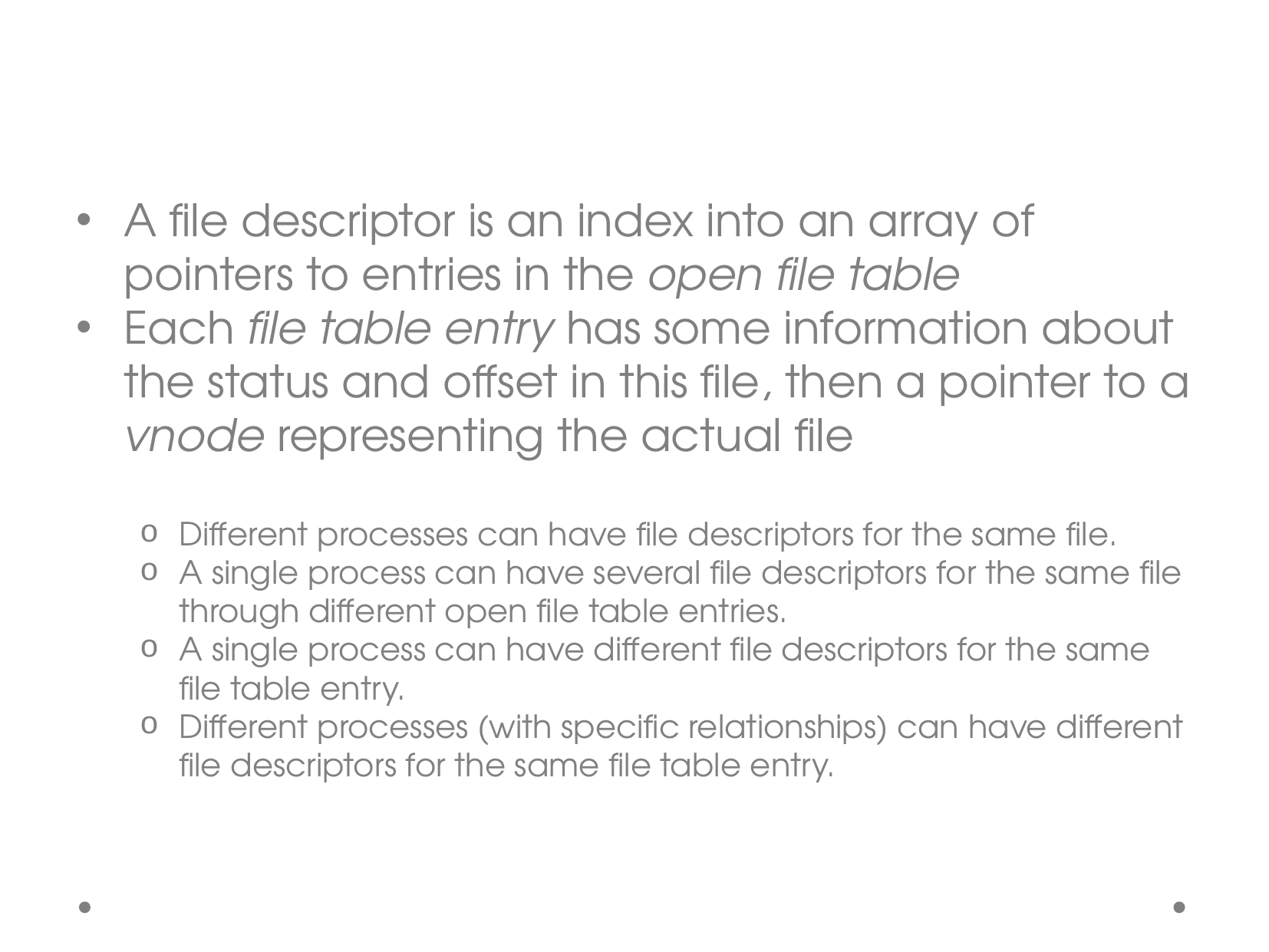

File descriptors
A file descriptor is an index into an array of pointers to entries in the open file table
Each file table entry has some information about the status and offset in this file, then a pointer to a vnode representing the actual file

Different processes can have file descriptors for the same file.
A single process can have several file descriptors for the same file through different open file table entries.
A single process can have different file descriptors for the same file table entry.
Different processes (with specific relationships) can have different file descriptors for the same file table entry.